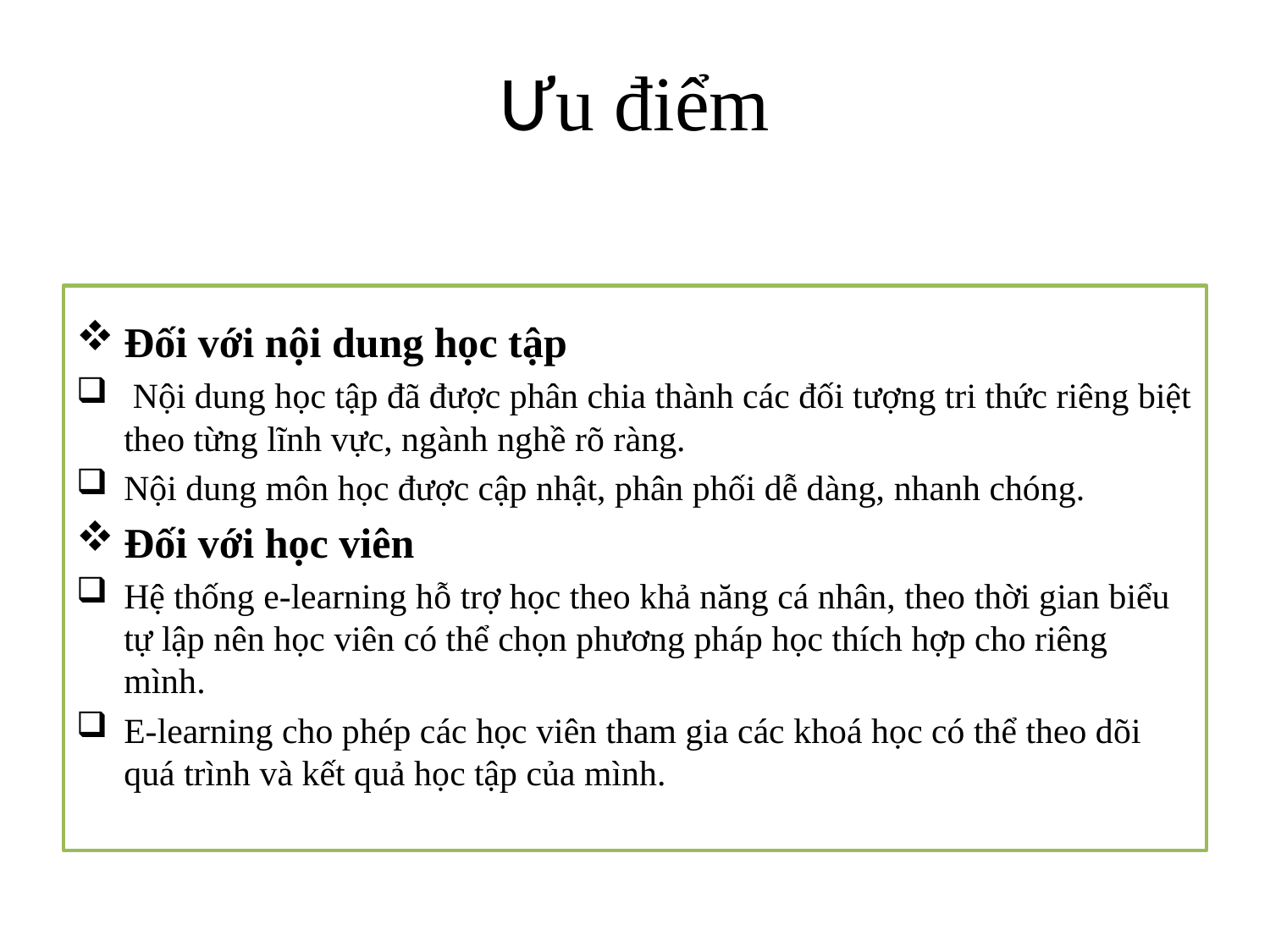

# Ưu điểm

Đối với nội dung học tập
 Nội dung học tập đã được phân chia thành các đối tượng tri thức riêng biệt theo từng lĩnh vực, ngành nghề rõ ràng.
Nội dung môn học được cập nhật, phân phối dễ dàng, nhanh chóng.
Đối với học viên
Hệ thống e-learning hỗ trợ học theo khả năng cá nhân, theo thời gian biểu tự lập nên học viên có thể chọn phương pháp học thích hợp cho riêng mình.
E-learning cho phép các học viên tham gia các khoá học có thể theo dõi quá trình và kết quả học tập của mình.